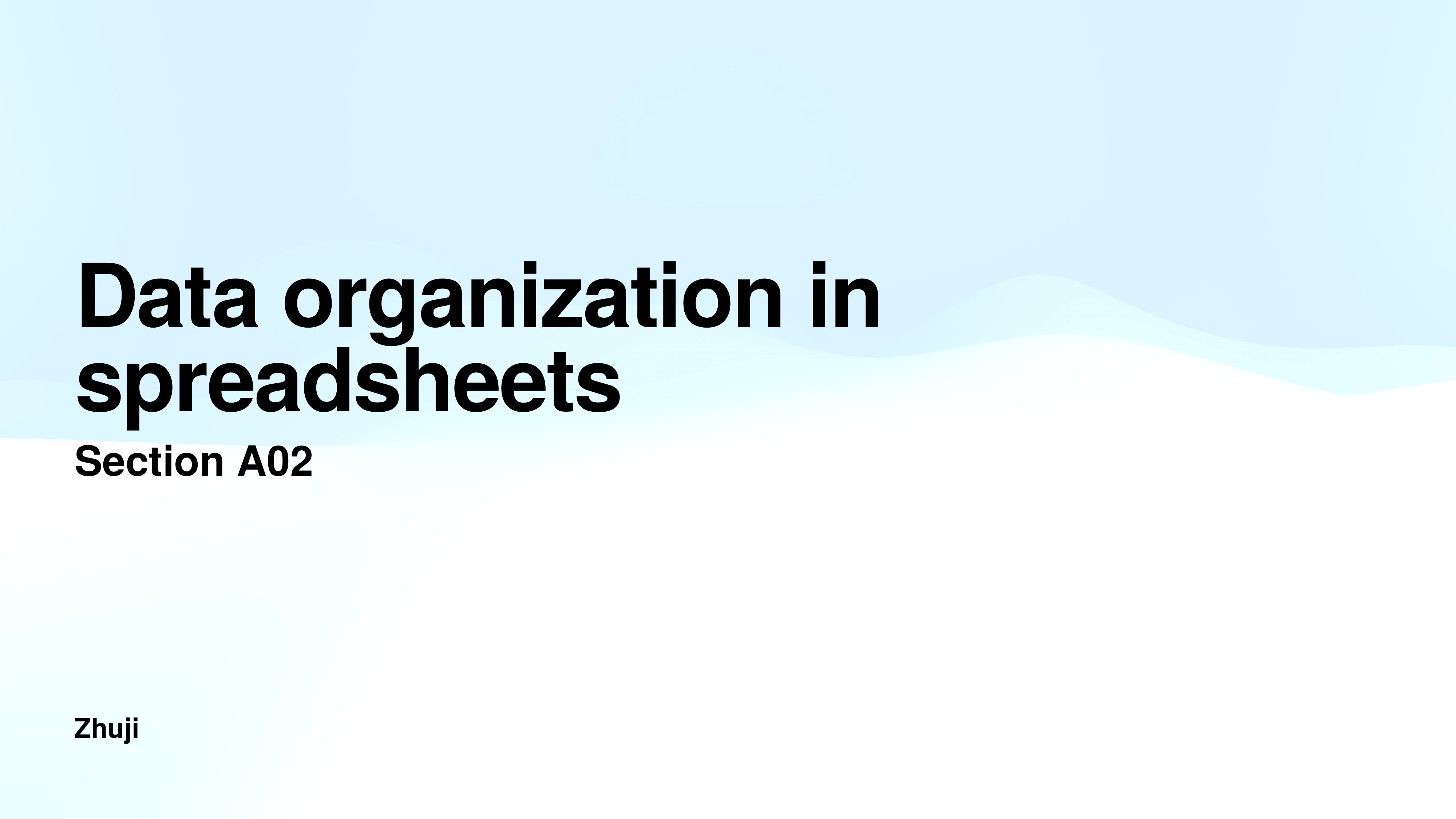

# Data organization in spreadsheets
Section A02
Zhuji